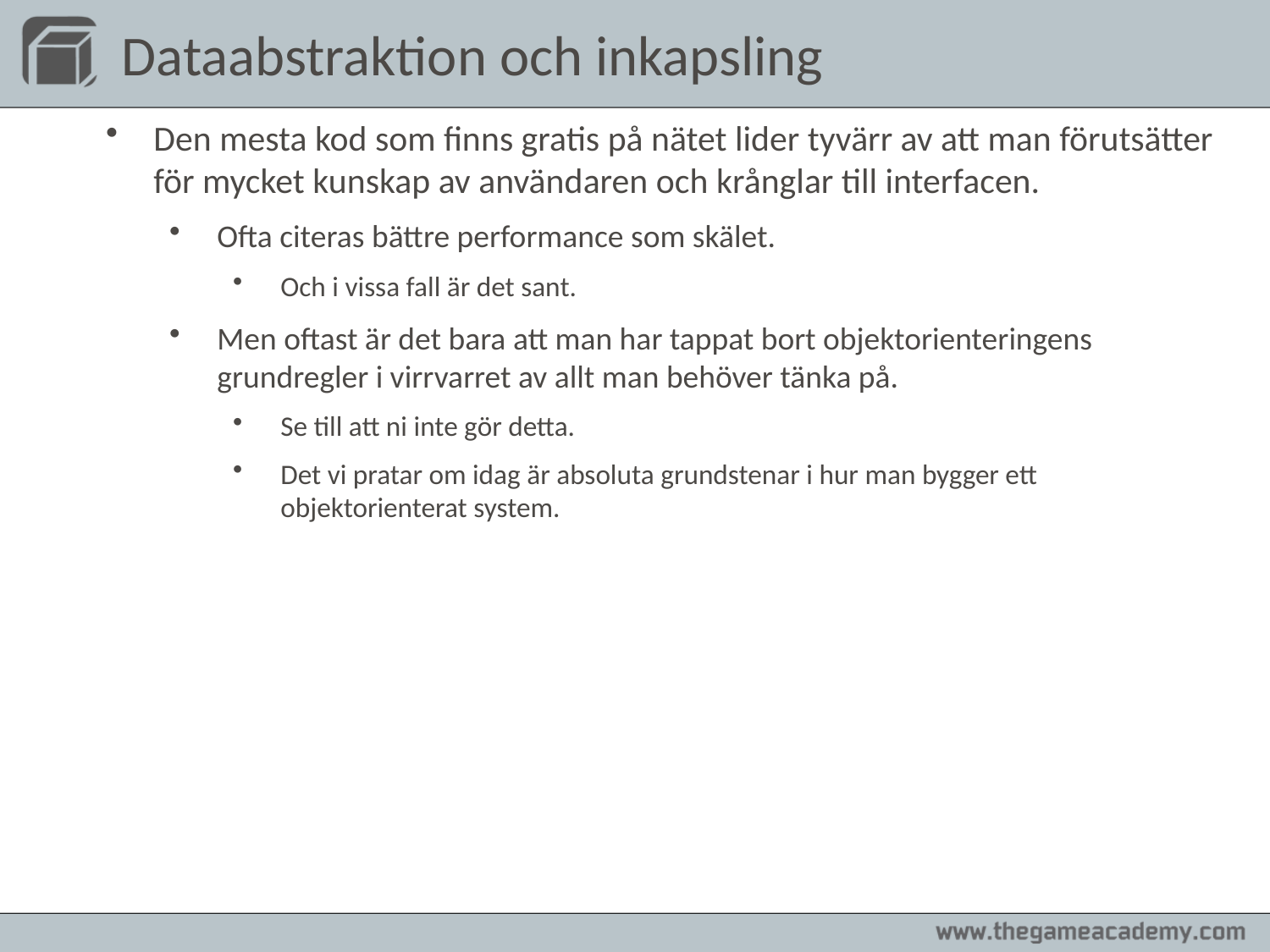

# Dataabstraktion och inkapsling
Den mesta kod som finns gratis på nätet lider tyvärr av att man förutsätter för mycket kunskap av användaren och krånglar till interfacen.
Ofta citeras bättre performance som skälet.
Och i vissa fall är det sant.
Men oftast är det bara att man har tappat bort objektorienteringens grundregler i virrvarret av allt man behöver tänka på.
Se till att ni inte gör detta.
Det vi pratar om idag är absoluta grundstenar i hur man bygger ett objektorienterat system.